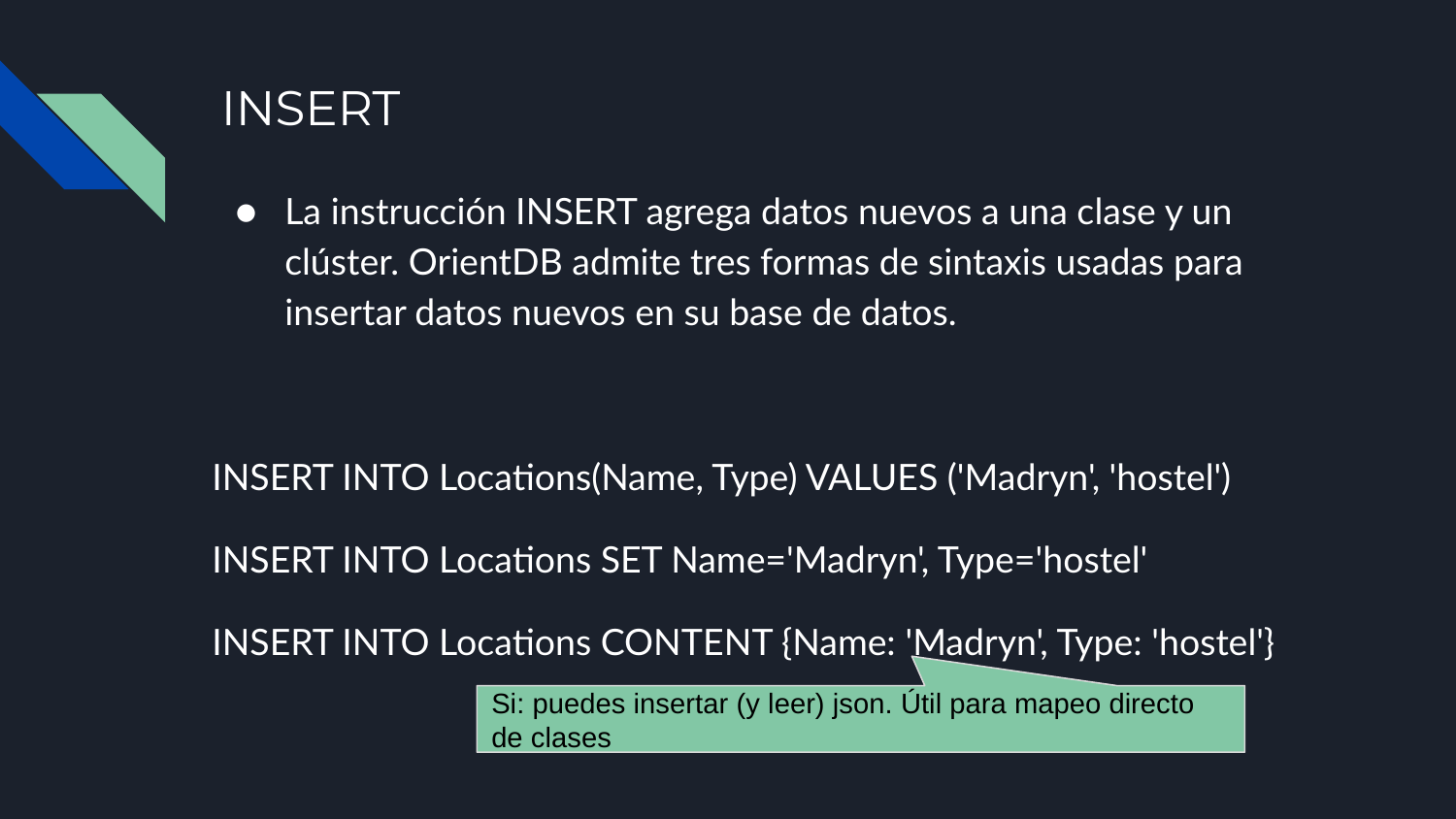

# INSERT
La instrucción INSERT agrega datos nuevos a una clase y un clúster. OrientDB admite tres formas de sintaxis usadas para insertar datos nuevos en su base de datos.

INSERT INTO Locations(Name, Type) VALUES ('Madryn', 'hostel')
INSERT INTO Locations SET Name='Madryn', Type='hostel'
INSERT INTO Locations CONTENT {Name: 'Madryn', Type: 'hostel'}
Si: puedes insertar (y leer) json. Útil para mapeo directo de clases